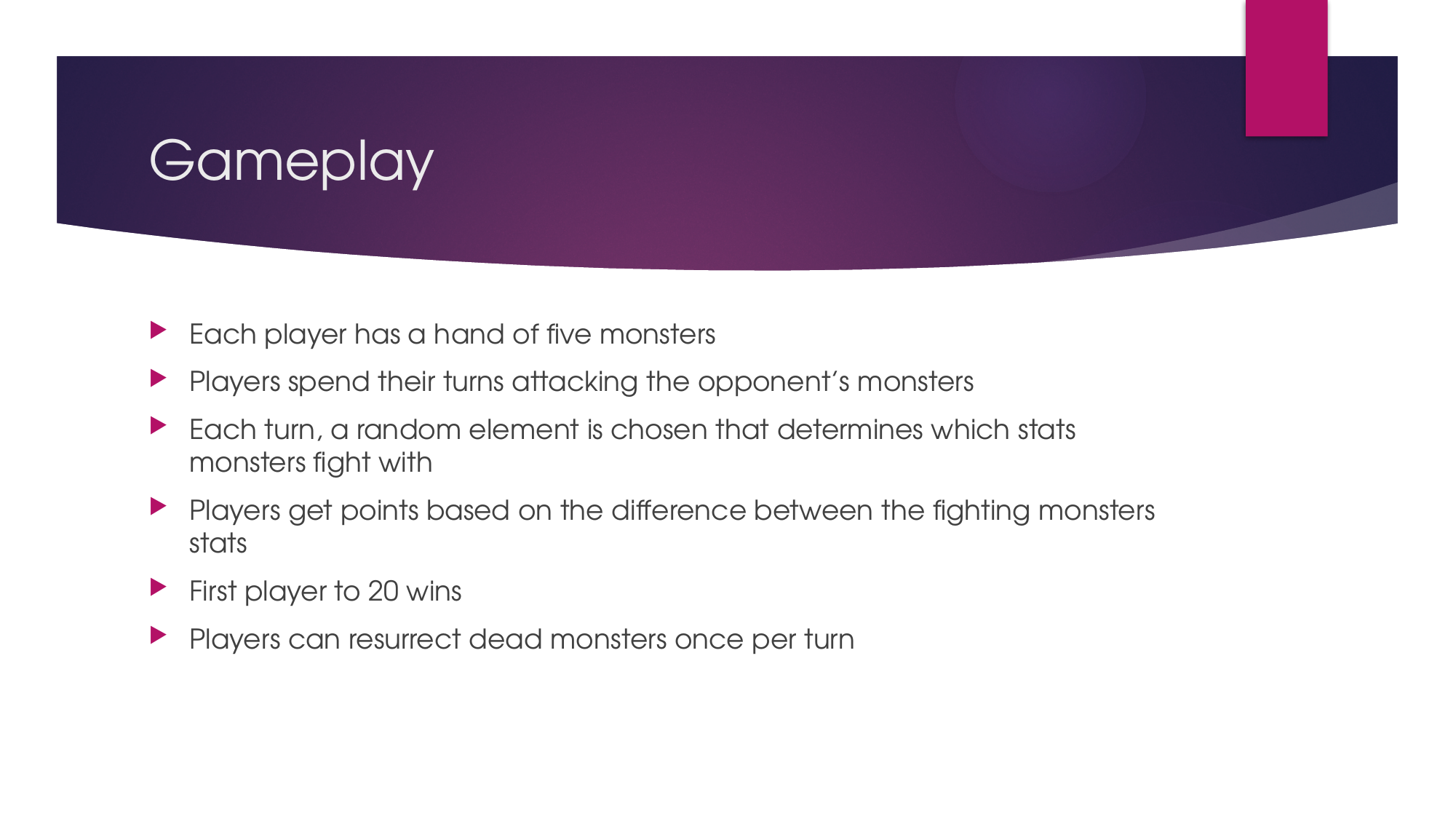

# Gameplay
Each player has a hand of five monsters
Players spend their turns attacking the opponent’s monsters
Each turn, a random element is chosen that determines which stats monsters fight with
Players get points based on the difference between the fighting monsters stats
First player to 20 wins
Players can resurrect dead monsters once per turn